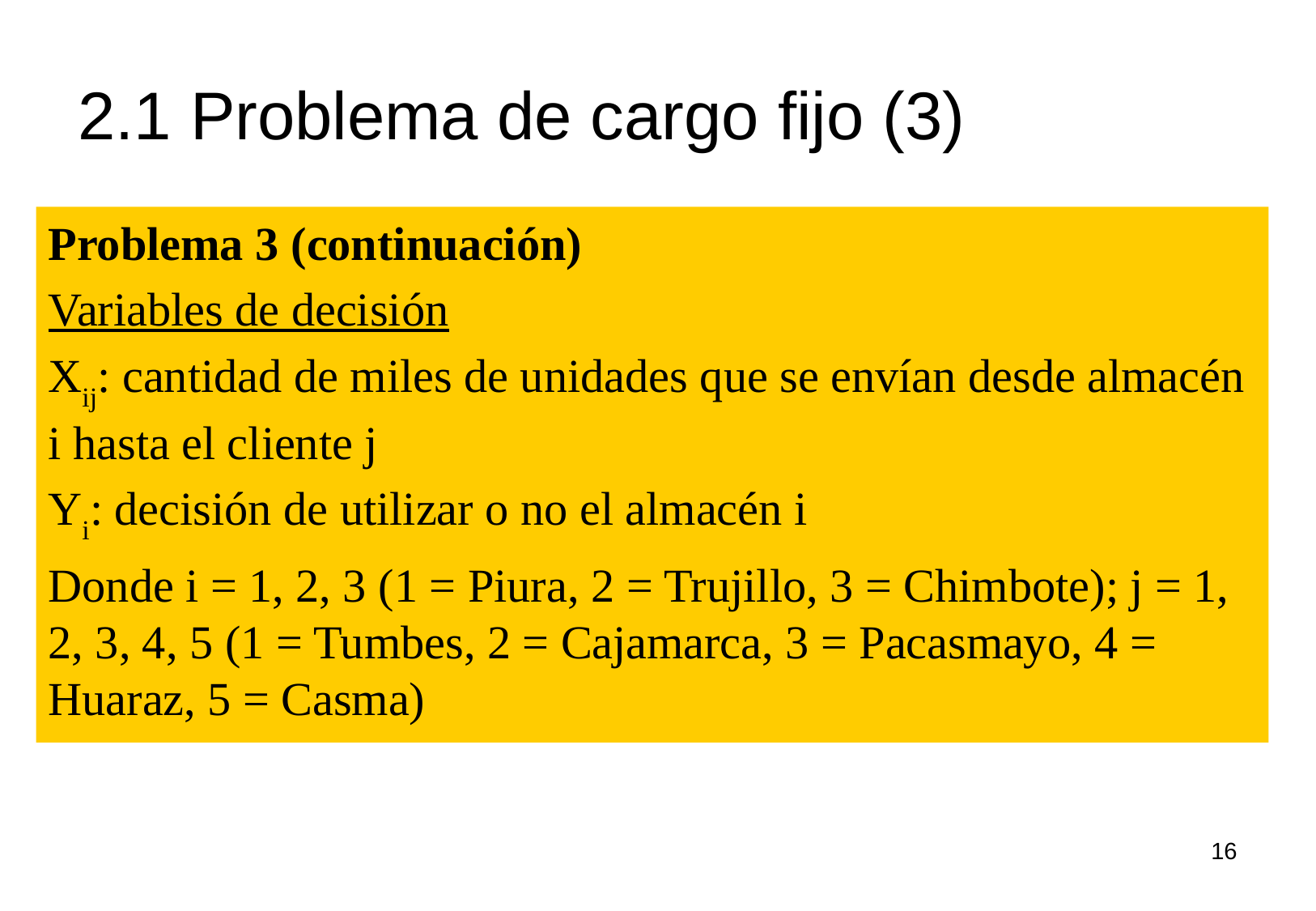

# 2.1 Problema de cargo fijo (3)
Problema 3 (continuación)
Variables de decisión
Xij: cantidad de miles de unidades que se envían desde almacén i hasta el cliente j
Yi: decisión de utilizar o no el almacén i
Donde i = 1, 2, 3 (1 = Piura, 2 = Trujillo, 3 = Chimbote); j = 1, 2, 3, 4, 5 (1 = Tumbes, 2 = Cajamarca, 3 = Pacasmayo, 4 = Huaraz, 5 = Casma)
16